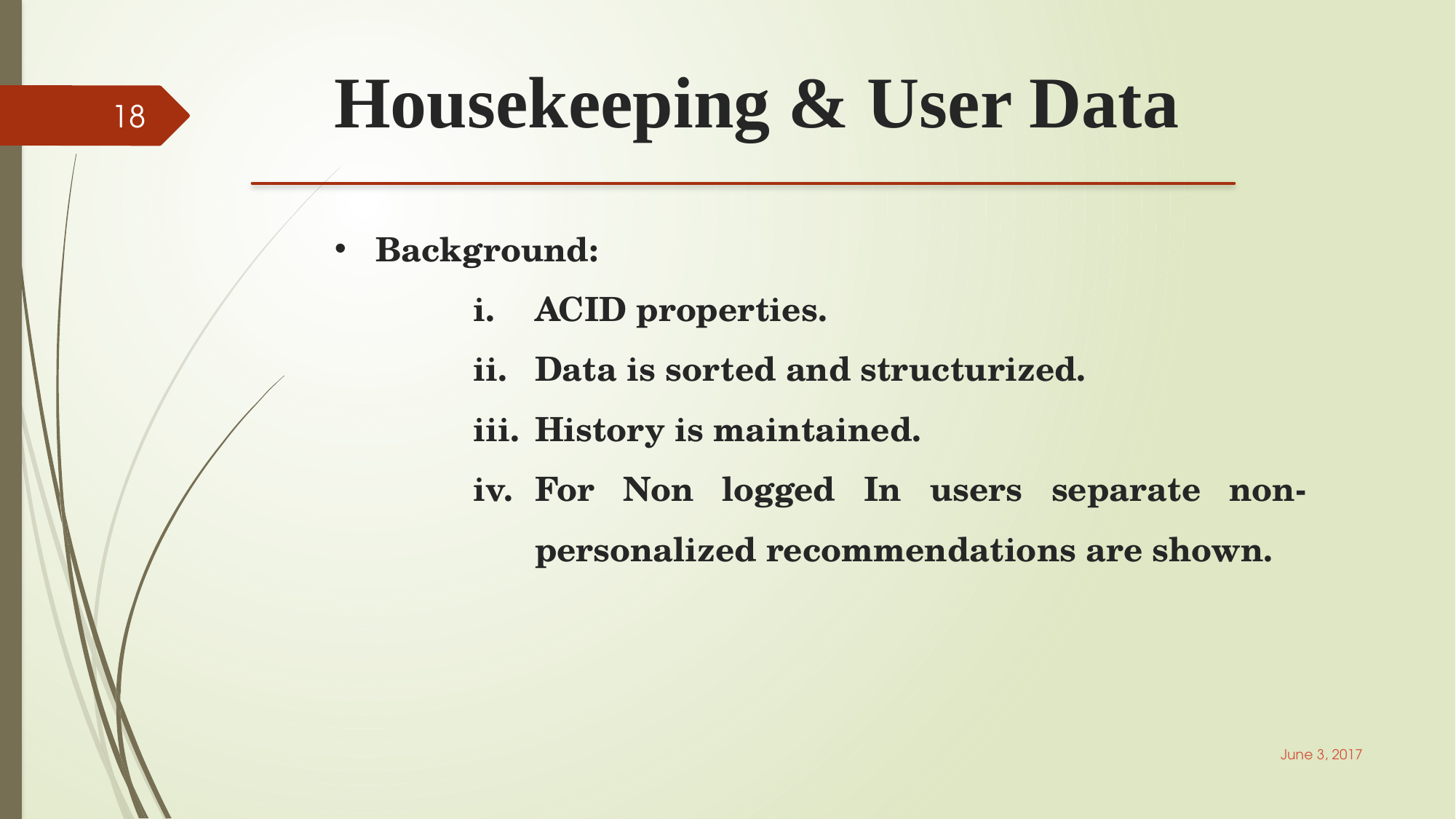

Housekeeping & User Data
18
Background:
ACID properties.
Data is sorted and structurized.
History is maintained.
For Non logged In users separate non-personalized recommendations are shown.

June 3, 2017